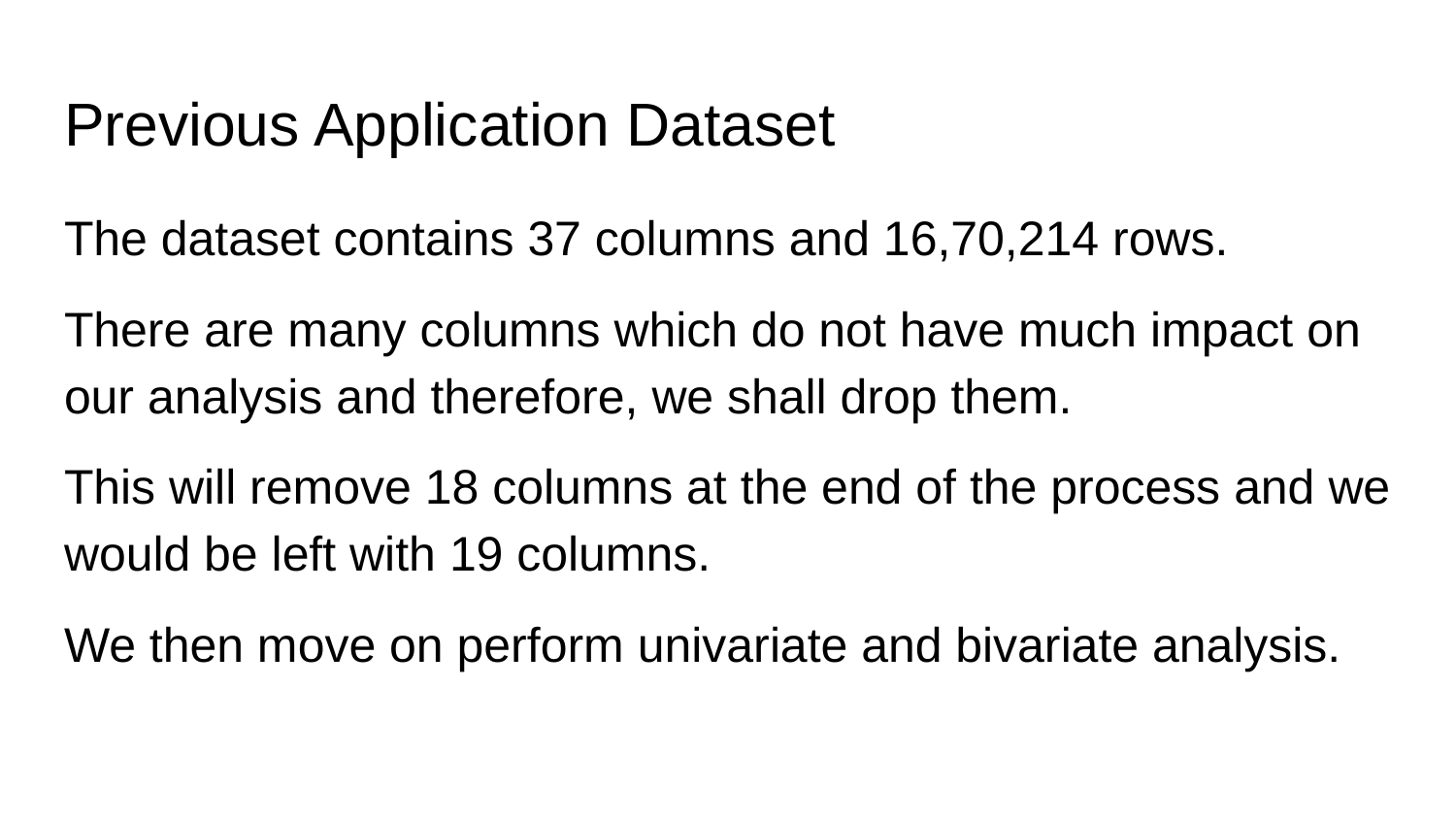

# Previous Application Dataset
The dataset contains 37 columns and 16,70,214 rows.
There are many columns which do not have much impact on our analysis and therefore, we shall drop them.
This will remove 18 columns at the end of the process and we would be left with 19 columns.
We then move on perform univariate and bivariate analysis.